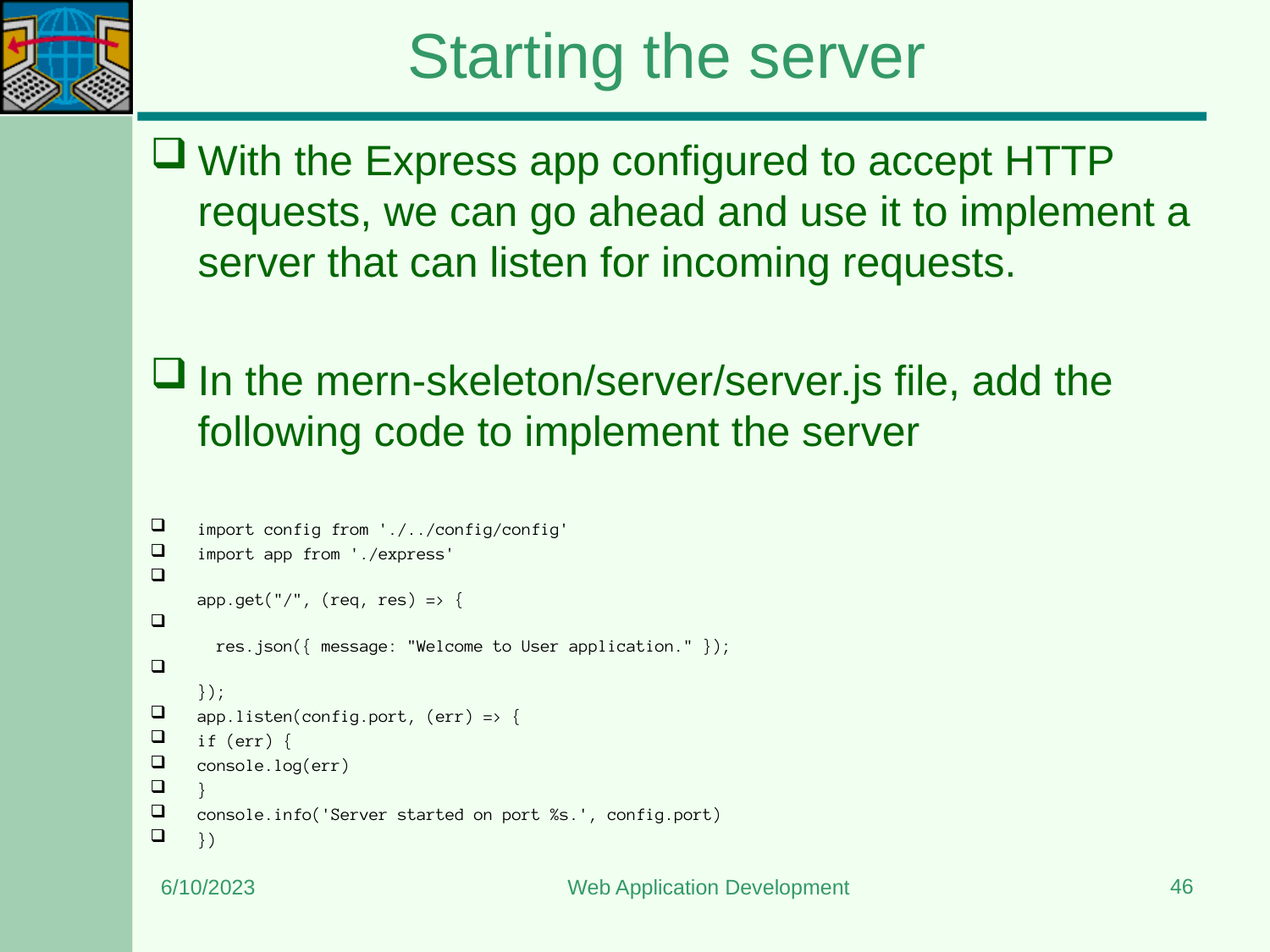

# Starting the server
With the Express app configured to accept HTTP requests, we can go ahead and use it to implement a server that can listen for incoming requests.

In the mern-skeleton/server/server.js file, add the following code to implement the server

import config from './../config/config'
import app from './express'
app.get("/", (req, res) => {
  res.json({ message: "Welcome to User application." });
});
app.listen(config.port, (err) => {
if (err) {
console.log(err)
}
console.info('Server started on port %s.', config.port)
})
46
6/10/2023
Web Application Development